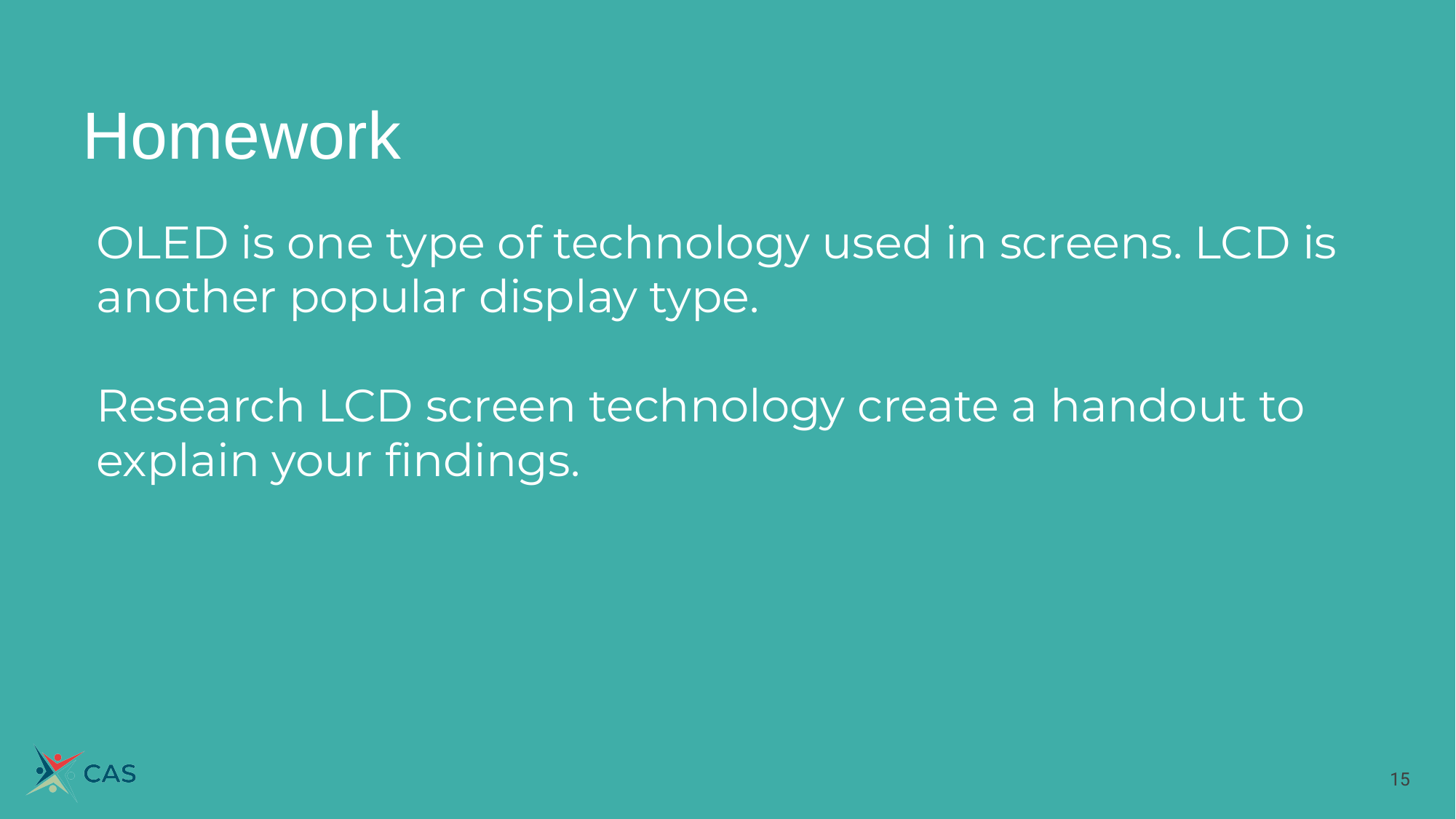

# Homework
OLED is one type of technology used in screens. LCD is another popular display type.

Research LCD screen technology create a handout to explain your findings.

15